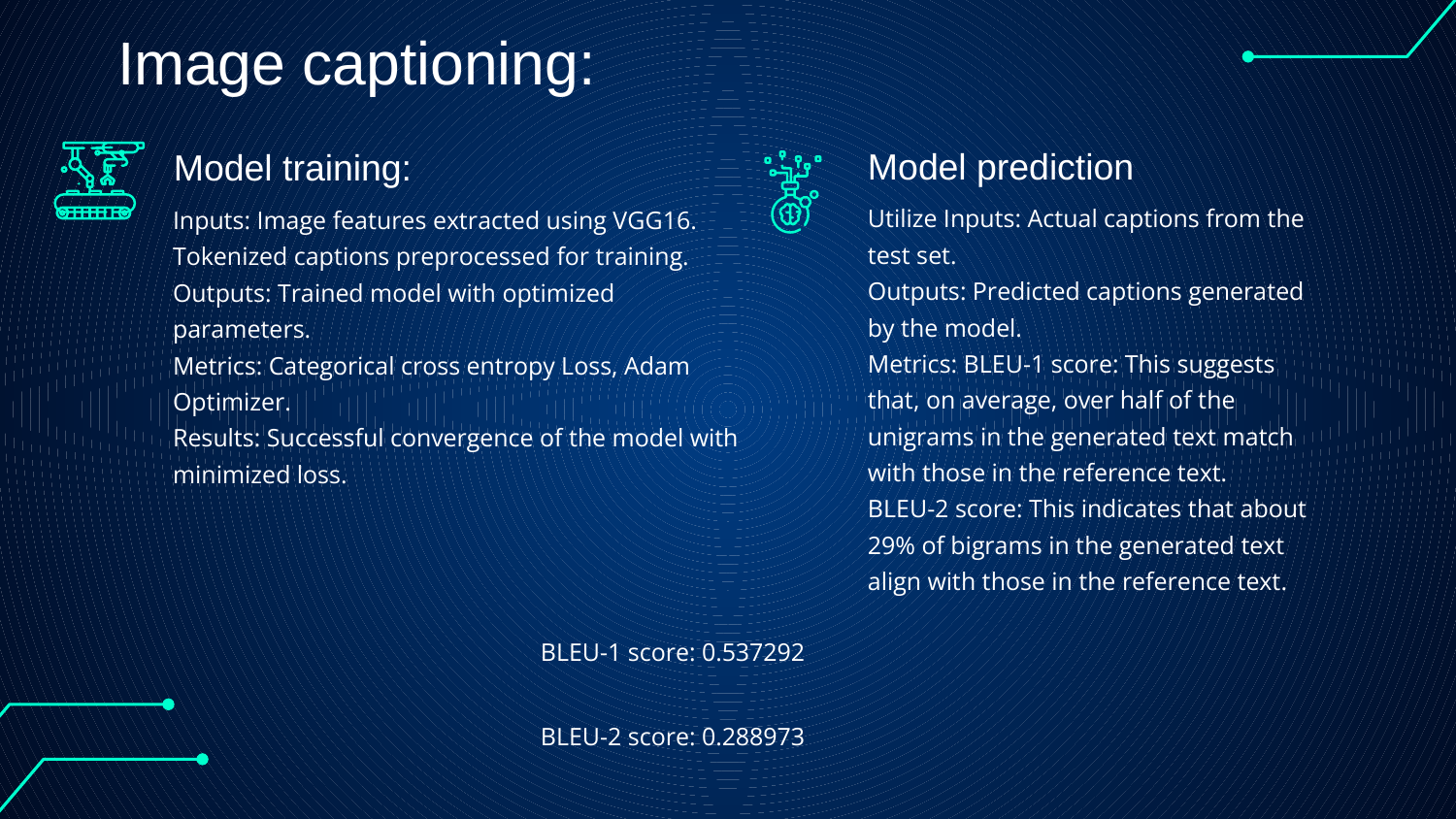

# Image captioning:
Model prediction

Model training:

Utilize Inputs: Actual captions from the test set.
Outputs: Predicted captions generated by the model.
Metrics: BLEU-1 score: This suggests that, on average, over half of the unigrams in the generated text match with those in the reference text.
BLEU-2 score: This indicates that about 29% of bigrams in the generated text align with those in the reference text.

Inputs: Image features extracted using VGG16.
Tokenized captions preprocessed for training.
Outputs: Trained model with optimized parameters.
Metrics: Categorical cross entropy Loss, Adam Optimizer.
Results: Successful convergence of the model with minimized loss.
BLEU-1 score: 0.537292
BLEU-2 score: 0.288973